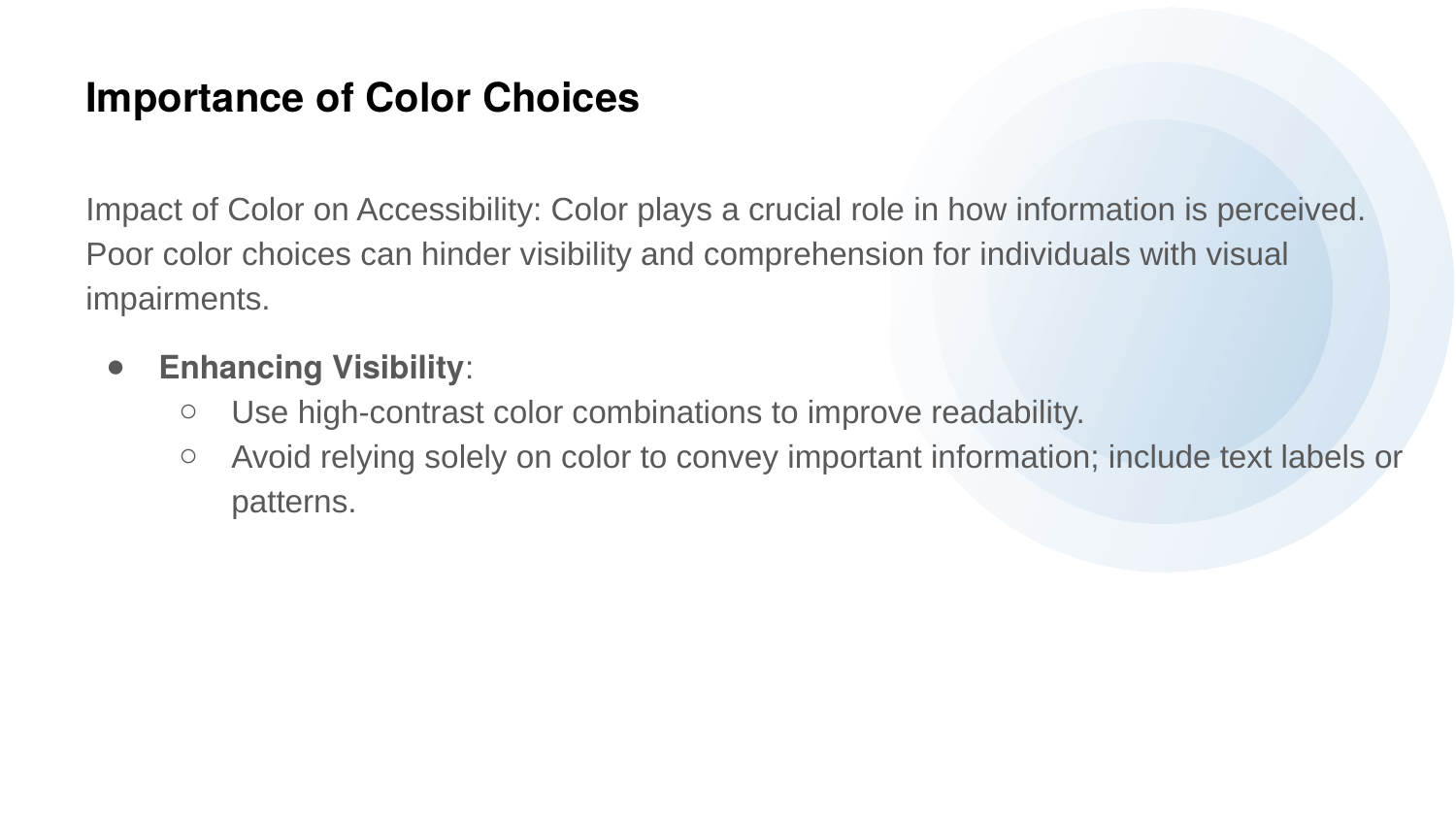

# Importance of Color Choices
Impact of Color on Accessibility: Color plays a crucial role in how information is perceived. Poor color choices can hinder visibility and comprehension for individuals with visual impairments.
Enhancing Visibility:
Use high-contrast color combinations to improve readability.
Avoid relying solely on color to convey important information; include text labels or patterns.